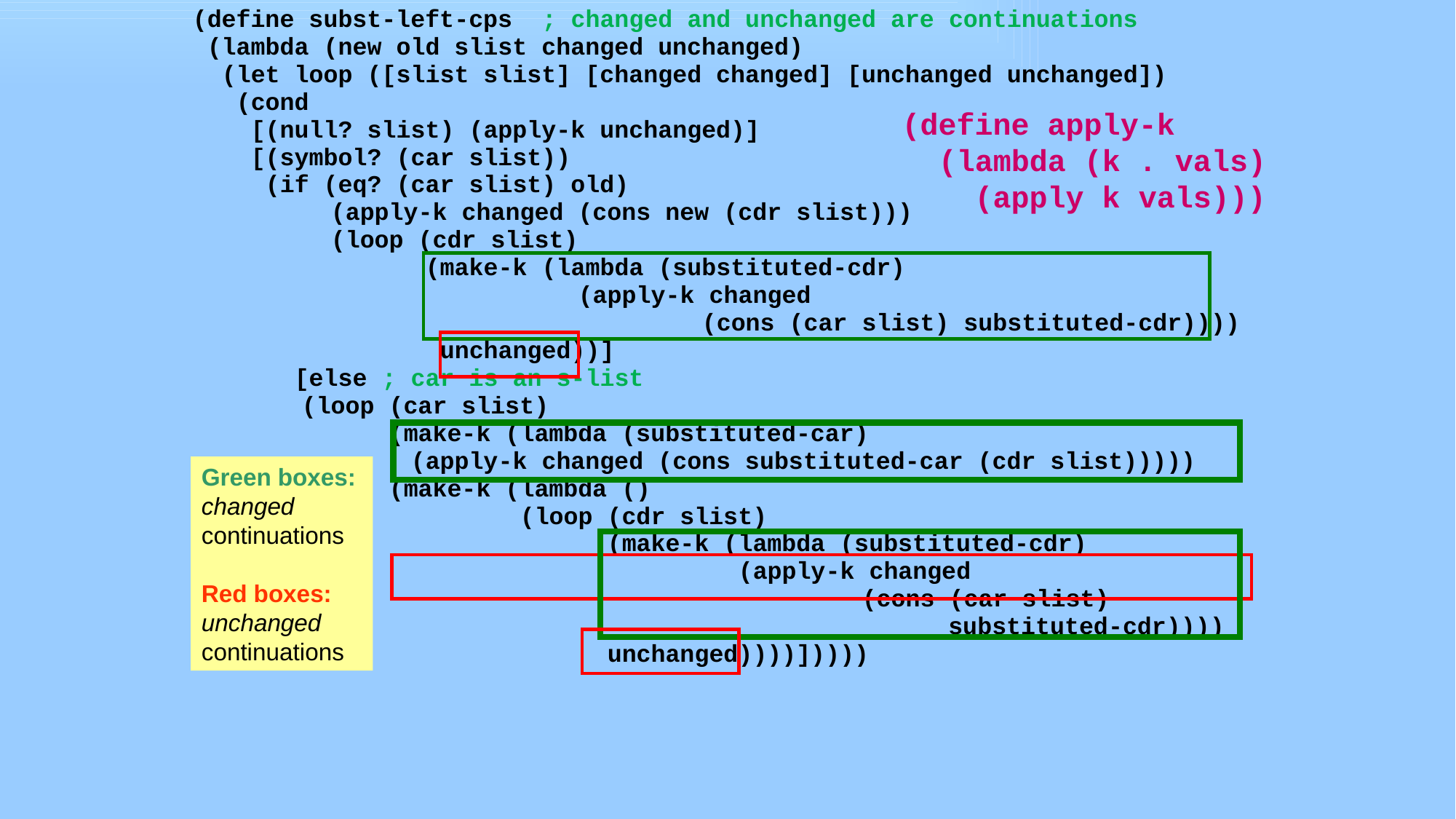

(define subst-left-cps  ; changed and unchanged are continuations
 (lambda (new old slist changed unchanged)
  (let loop ([slist slist] [changed changed] [unchanged unchanged])
   (cond
    [(null? slist) (apply-k unchanged)]
    [(symbol? (car slist))
     (if (eq? (car slist) old)
	  (apply-k changed (cons new (cdr slist)))
	  (loop (cdr slist)
		 (make-k (lambda (substituted-cdr)
			    (apply-k changed
                                   (cons (car slist) substituted-cdr))))
		  unchanged))]
       [else ; car is an s-list
	(loop (car slist)
	      (make-k (lambda (substituted-car)
		(apply-k changed (cons substituted-car (cdr slist)))))
	      (make-k (lambda ()
			(loop (cdr slist)
			      (make-k (lambda (substituted-cdr)
					(apply-k changed
						 (cons (car slist)
                                                    substituted-cdr))))
			      unchanged))))]))))

(define apply-k
  (lambda (k . vals)
    (apply k vals)))

Green boxes: changed continuations
Red boxes: unchanged continuations